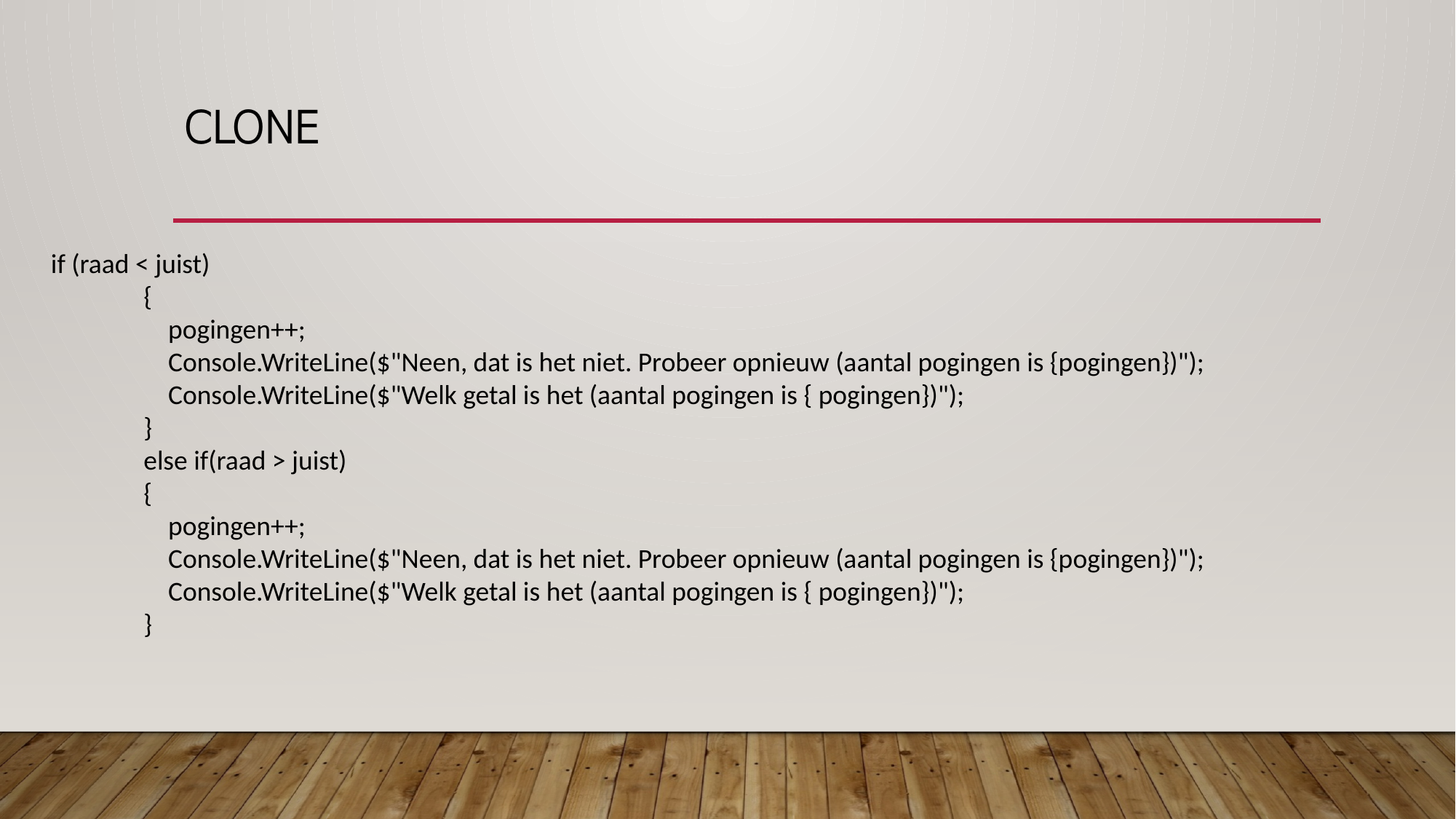

# clone
 if (raad < juist)
                {
                    pogingen++;
                    Console.WriteLine($"Neen, dat is het niet. Probeer opnieuw (aantal pogingen is {pogingen})");
                    Console.WriteLine($"Welk getal is het (aantal pogingen is { pogingen})");
                }
                else if(raad > juist)
                {
                    pogingen++;
                    Console.WriteLine($"Neen, dat is het niet. Probeer opnieuw (aantal pogingen is {pogingen})");
                    Console.WriteLine($"Welk getal is het (aantal pogingen is { pogingen})");
                }